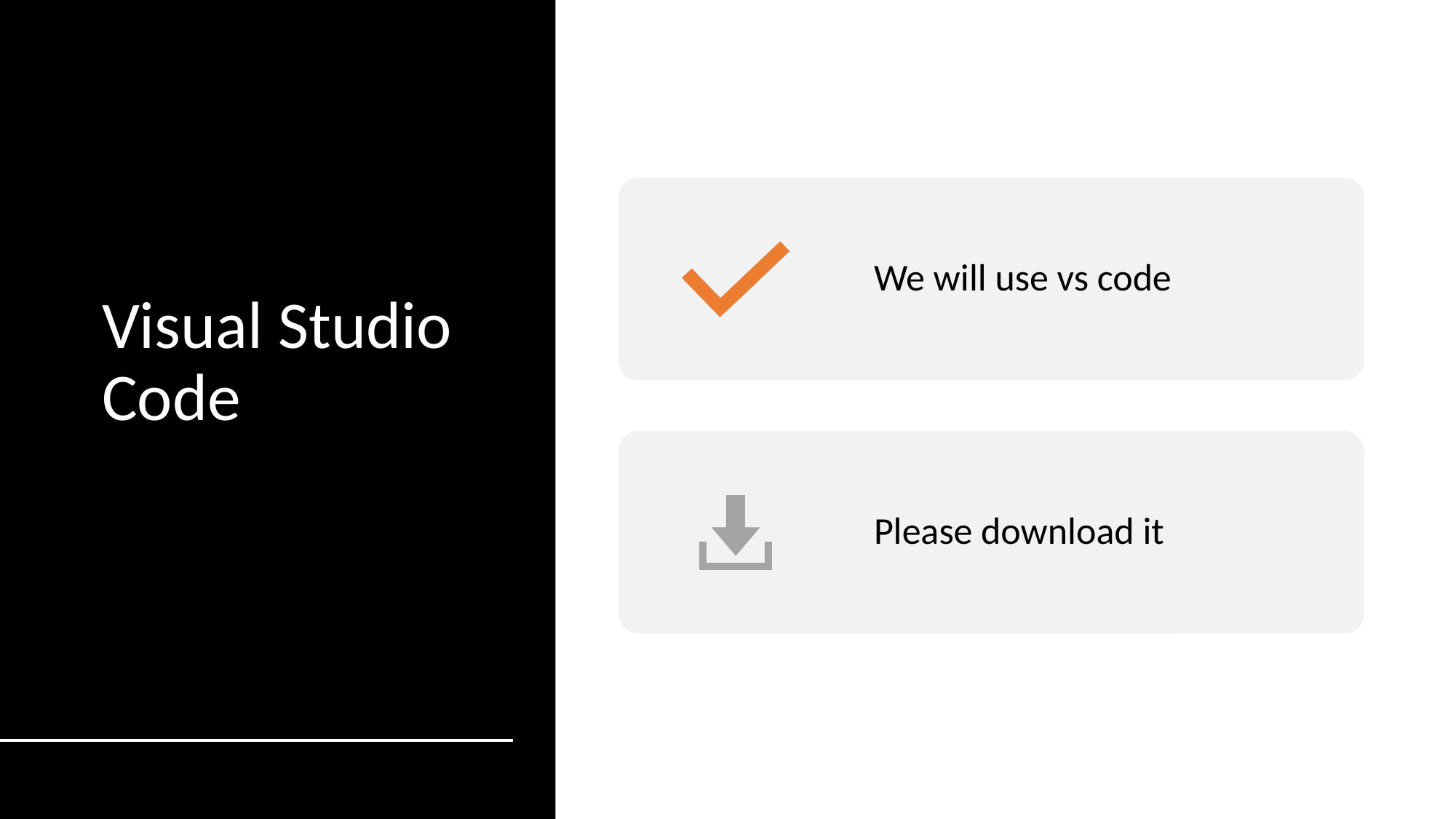

# Visual Studio Code
We will use vs code
Please download it